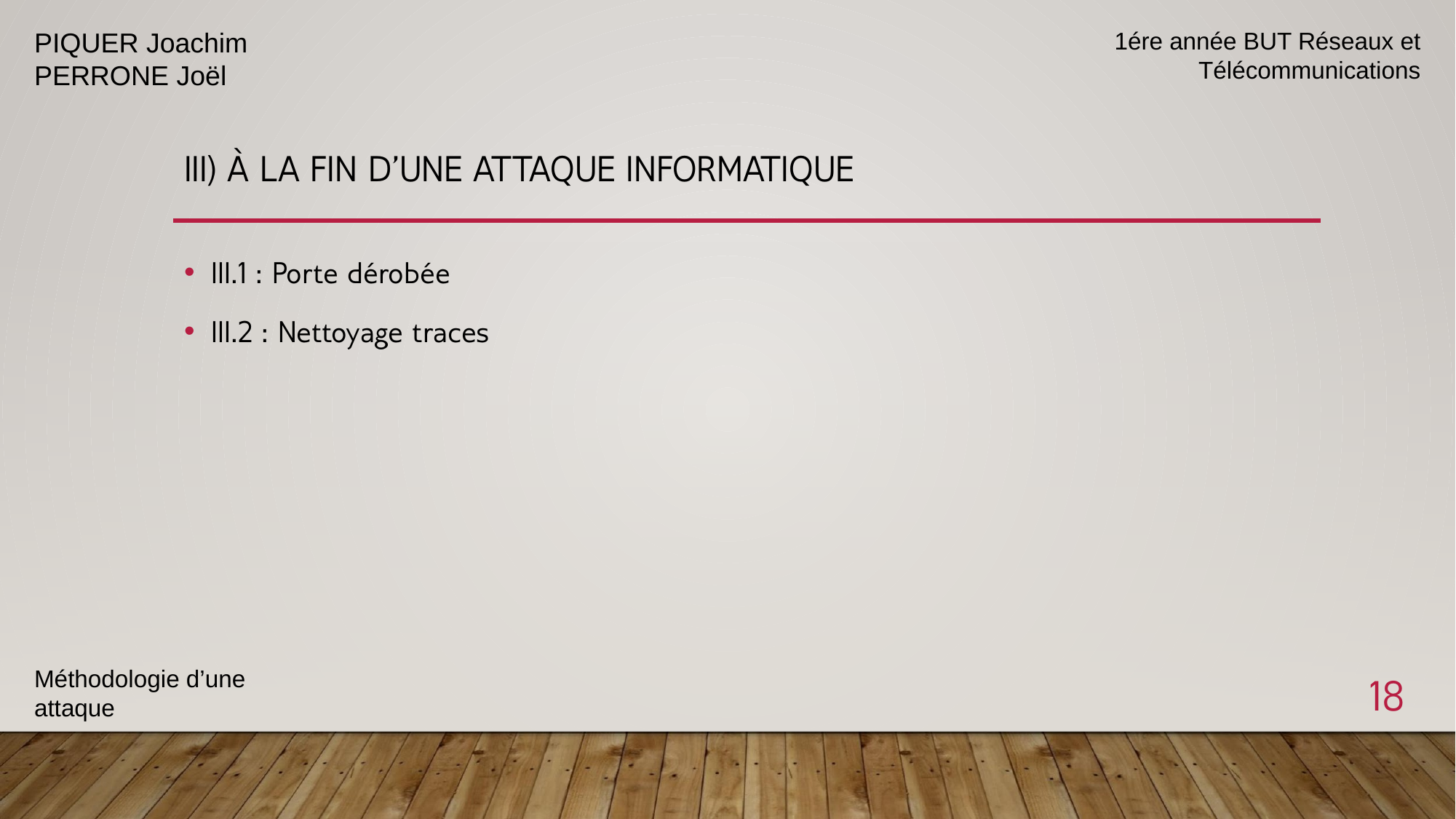

PIQUER Joachim
PERRONE Joël
1ére année BUT Réseaux et Télécommunications
# III) À LA FIN D’UNE ATTAQUE INFORMATIQUE
III.1 : Porte dérobée
III.2 : Nettoyage traces
Méthodologie d’une attaque
18